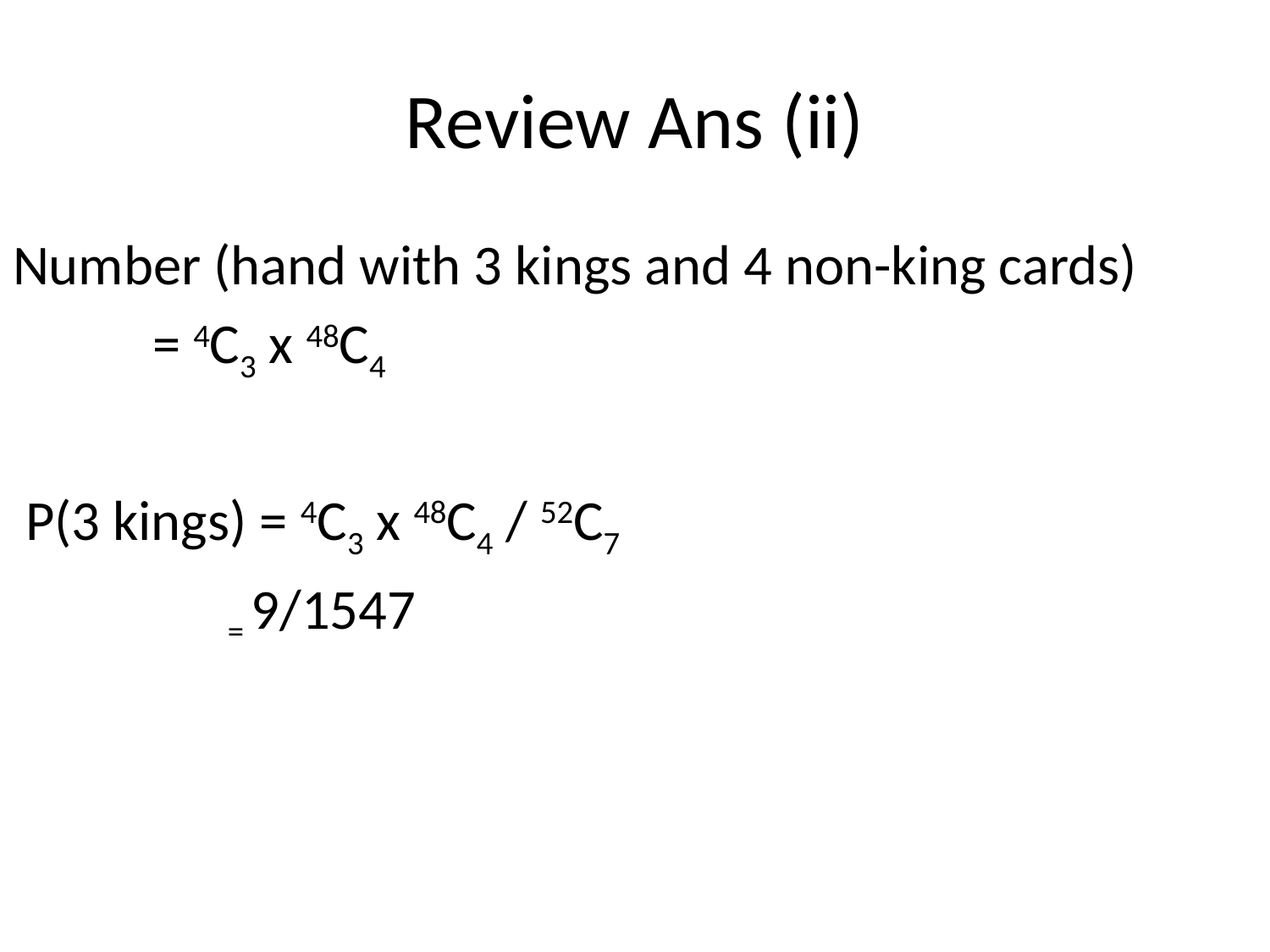

# Review Ans (ii)
Number (hand with 3 kings and 4 non-king cards)
           = 4C3 x 48C4

 P(3 kings) = 4C3 x 48C4 / 52C7
                             = 9/1547